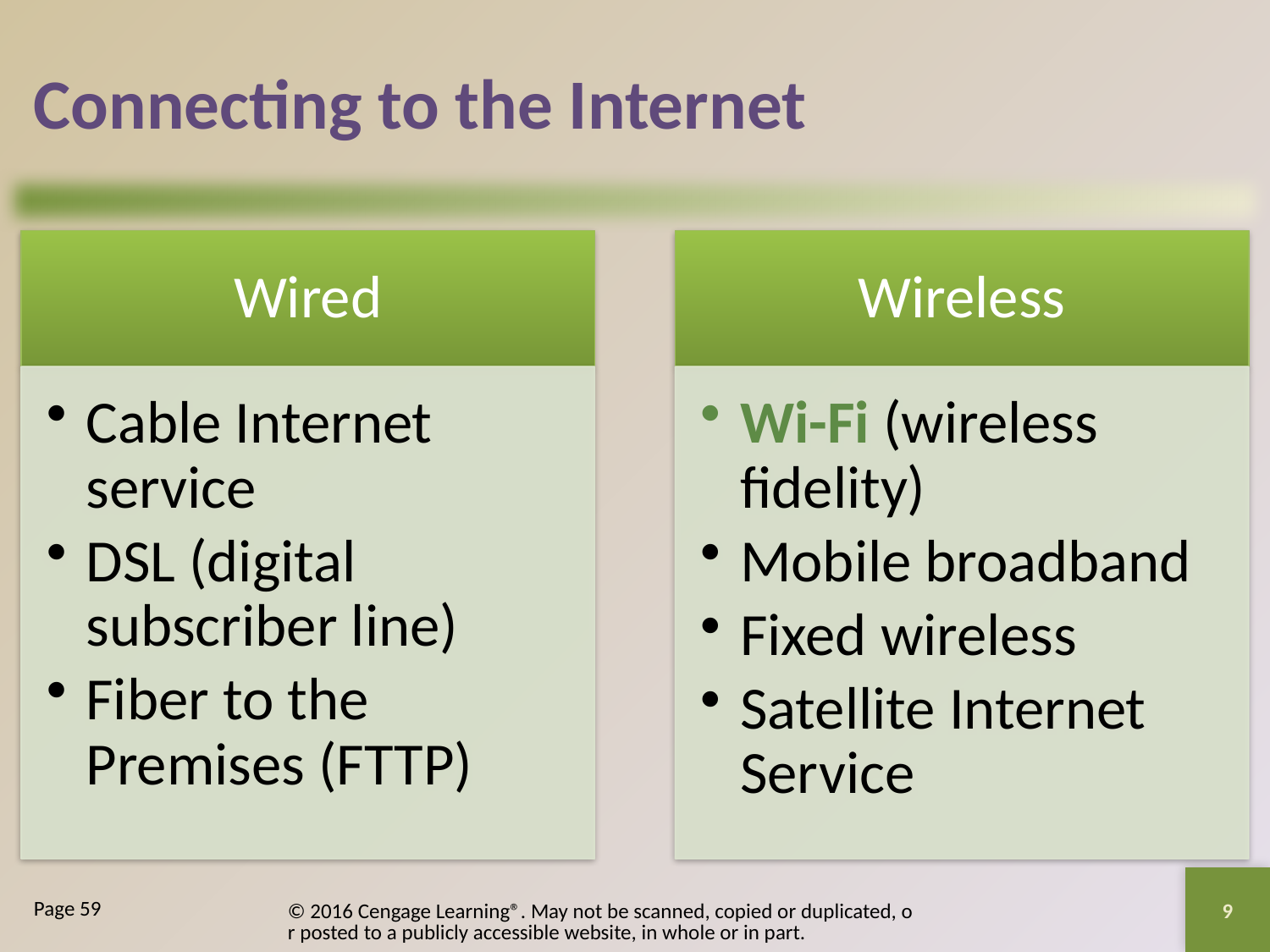

# Connecting to the Internet
Wired
Cable Internet service
DSL (digital subscriber line)
Fiber to the Premises (FTTP)
Wireless
Wi-Fi (wireless fidelity)
Mobile broadband
Fixed wireless
Satellite Internet Service
9
© 2016 Cengage Learning®. May not be scanned, copied or duplicated, or posted to a publicly accessible website, in whole or in part.
Page 59